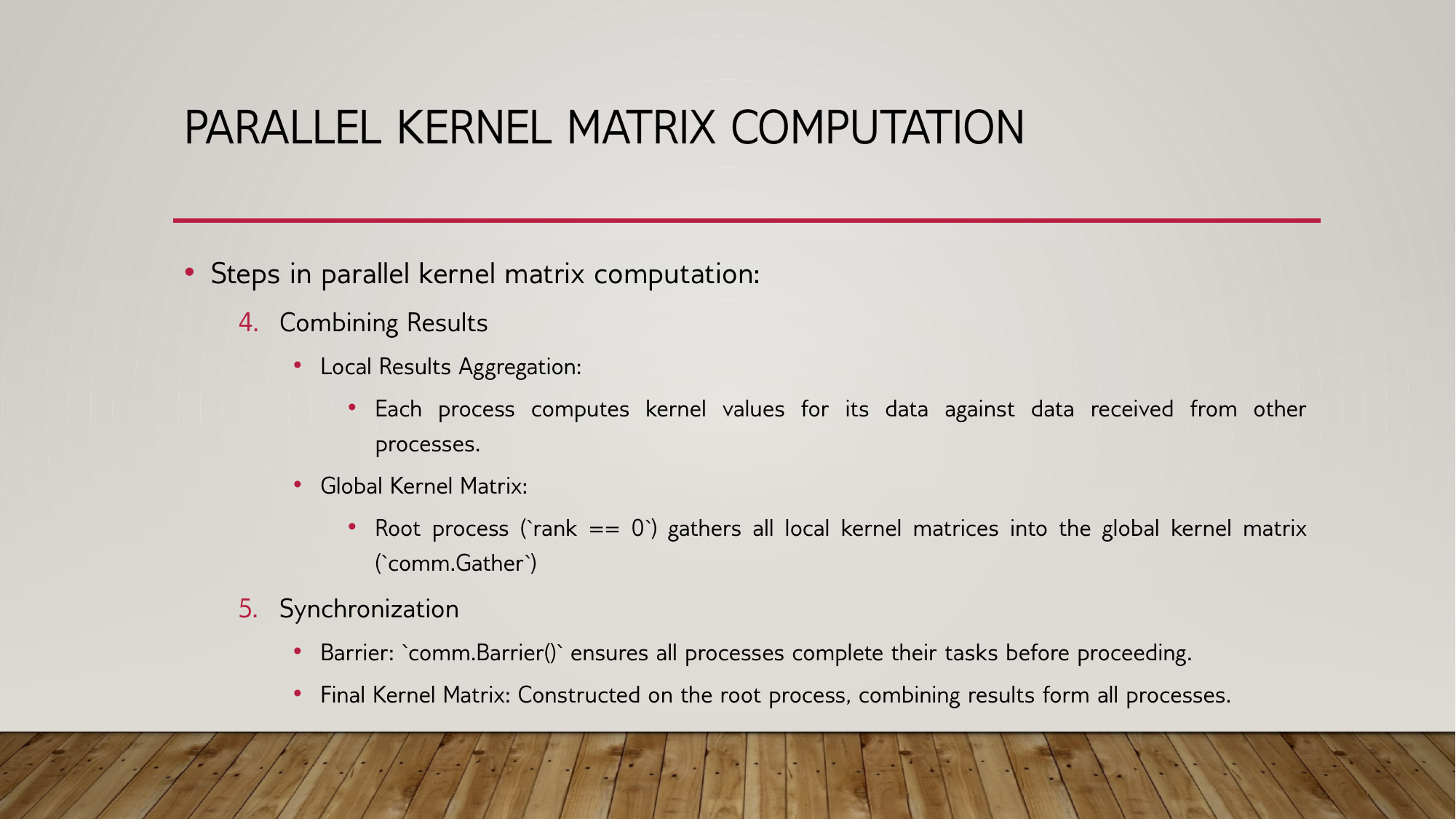

# Parallel kernel matrix computation
Steps in parallel kernel matrix computation:
Combining Results
Local Results Aggregation:
Each process computes kernel values for its data against data received from other processes.
Global Kernel Matrix:
Root process (`rank == 0`) gathers all local kernel matrices into the global kernel matrix (`comm.Gather`)
Synchronization
Barrier: `comm.Barrier()` ensures all processes complete their tasks before proceeding.
Final Kernel Matrix: Constructed on the root process, combining results form all processes.